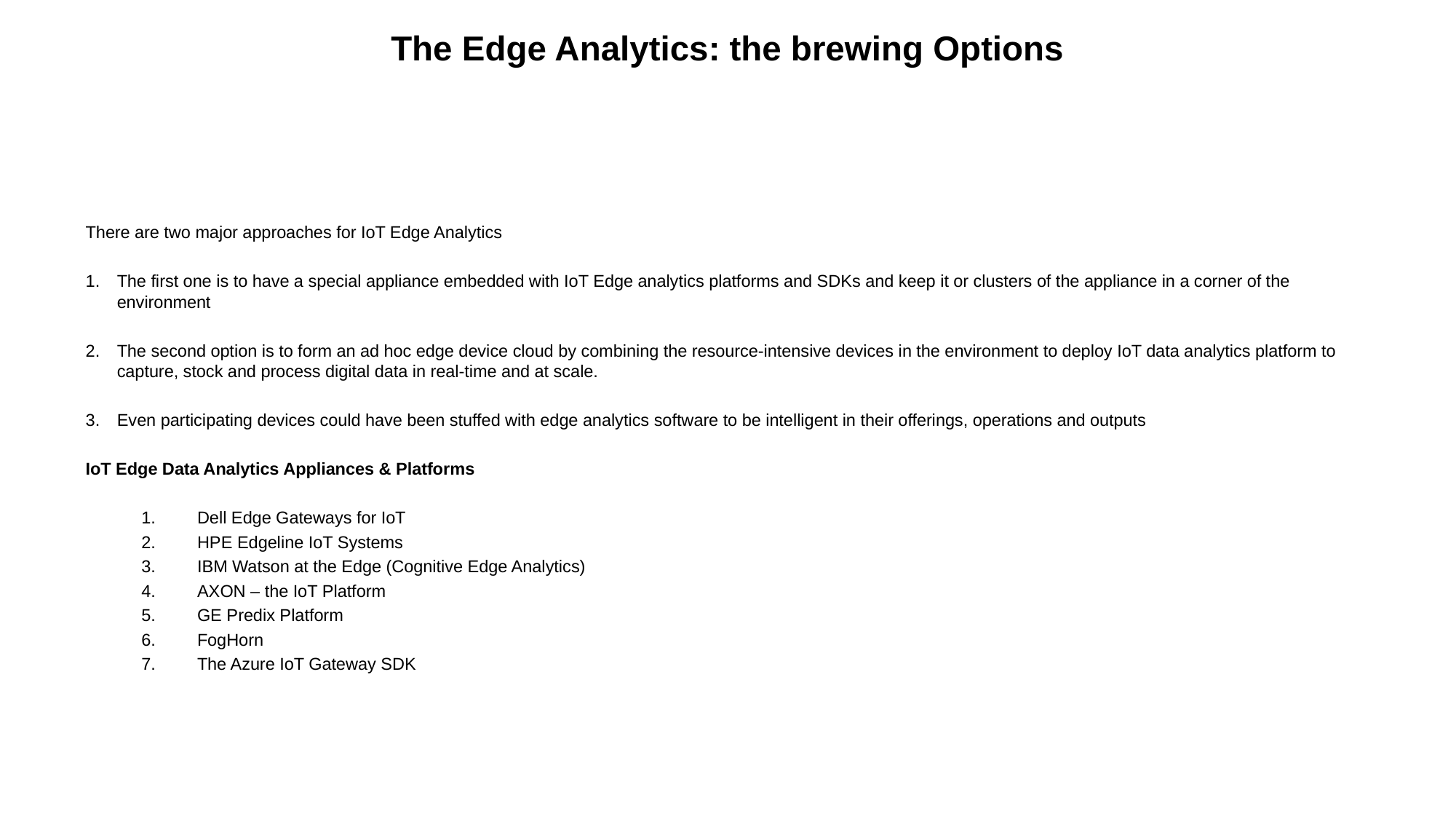

# The Edge Analytics: the brewing Options

There are two major approaches for IoT Edge Analytics

The first one is to have a special appliance embedded with IoT Edge analytics platforms and SDKs and keep it or clusters of the appliance in a corner of the environment

The second option is to form an ad hoc edge device cloud by combining the resource-intensive devices in the environment to deploy IoT data analytics platform to capture, stock and process digital data in real-time and at scale.

Even participating devices could have been stuffed with edge analytics software to be intelligent in their offerings, operations and outputs

IoT Edge Data Analytics Appliances & Platforms

Dell Edge Gateways for IoT
HPE Edgeline IoT Systems
IBM Watson at the Edge (Cognitive Edge Analytics)
AXON – the IoT Platform
GE Predix Platform
FogHorn
The Azure IoT Gateway SDK